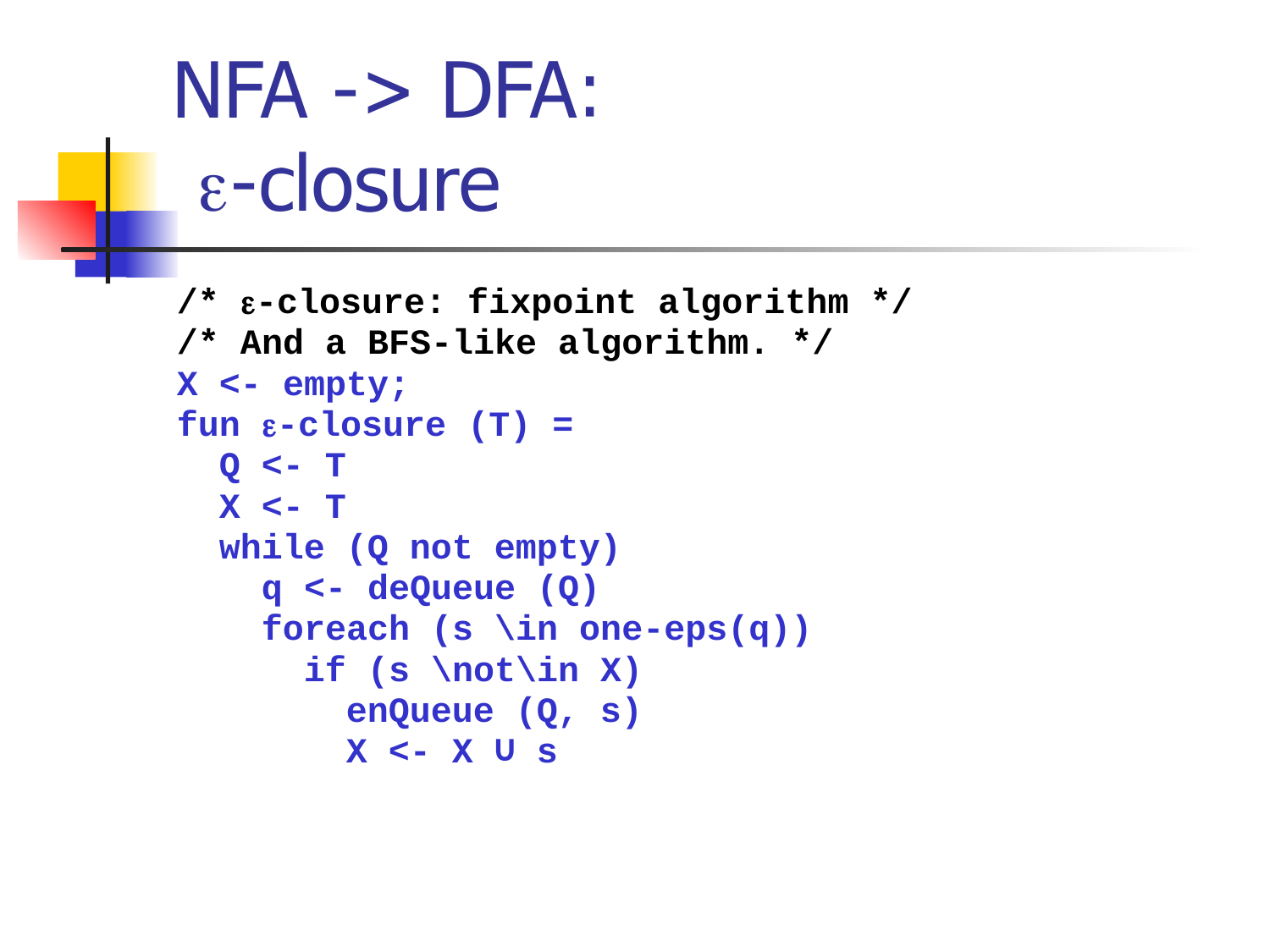

# NFA -> DFA: ε-closure
/* ε-closure: fixpoint algorithm */
/* And a BFS-like algorithm. */
X <- empty;
fun ε-closure (T) =
  Q <- T
  X <- T
  while (Q not empty)
    q <- deQueue (Q)
    foreach (s \in one-eps(q))
      if (s \not\in X)
        enQueue (Q, s)
        X <- X ∪ s